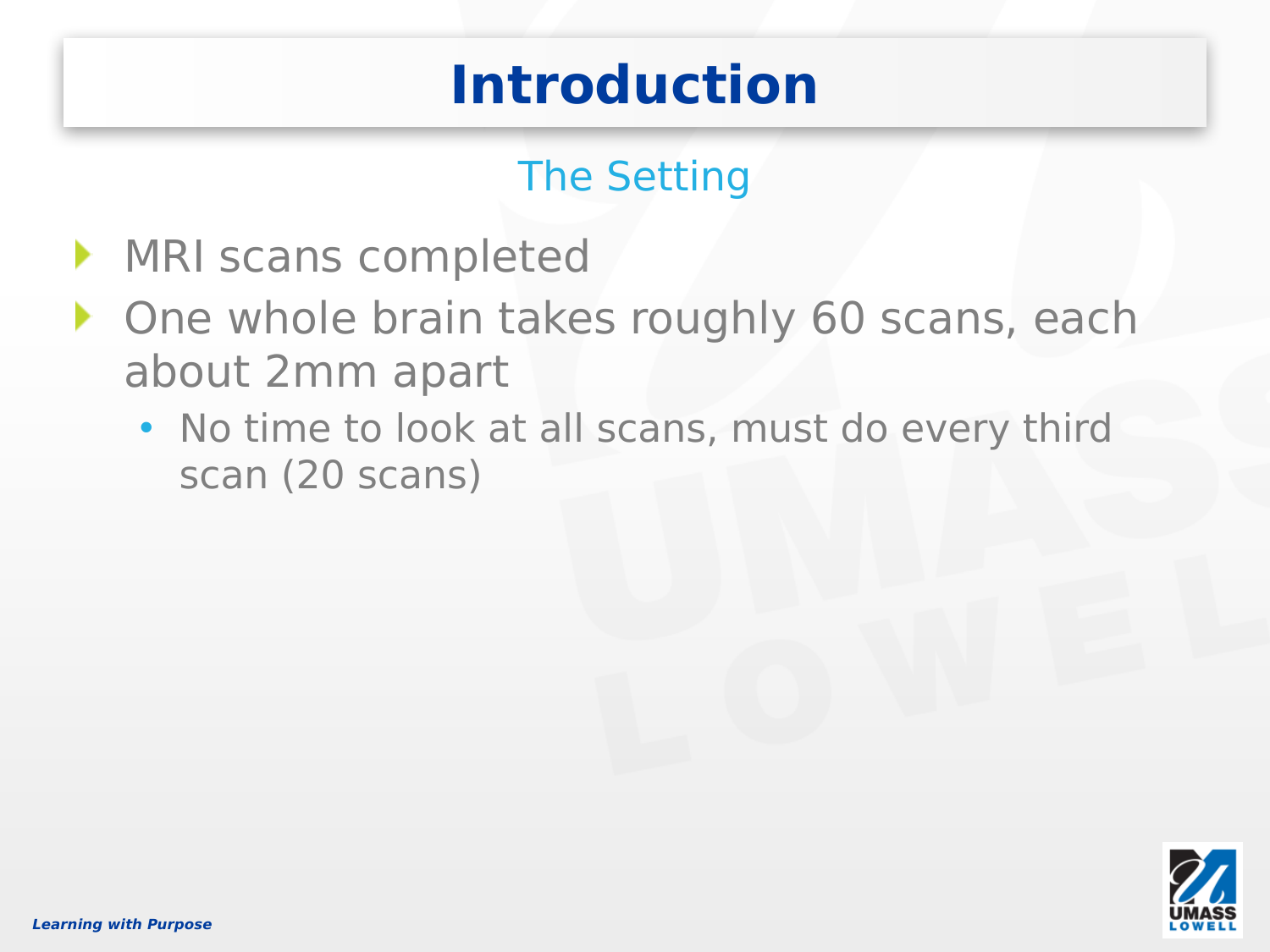

# Introduction
The Setting
MRI scans completed
One whole brain takes roughly 60 scans, each about 2mm apart
No time to look at all scans, must do every third scan (20 scans)